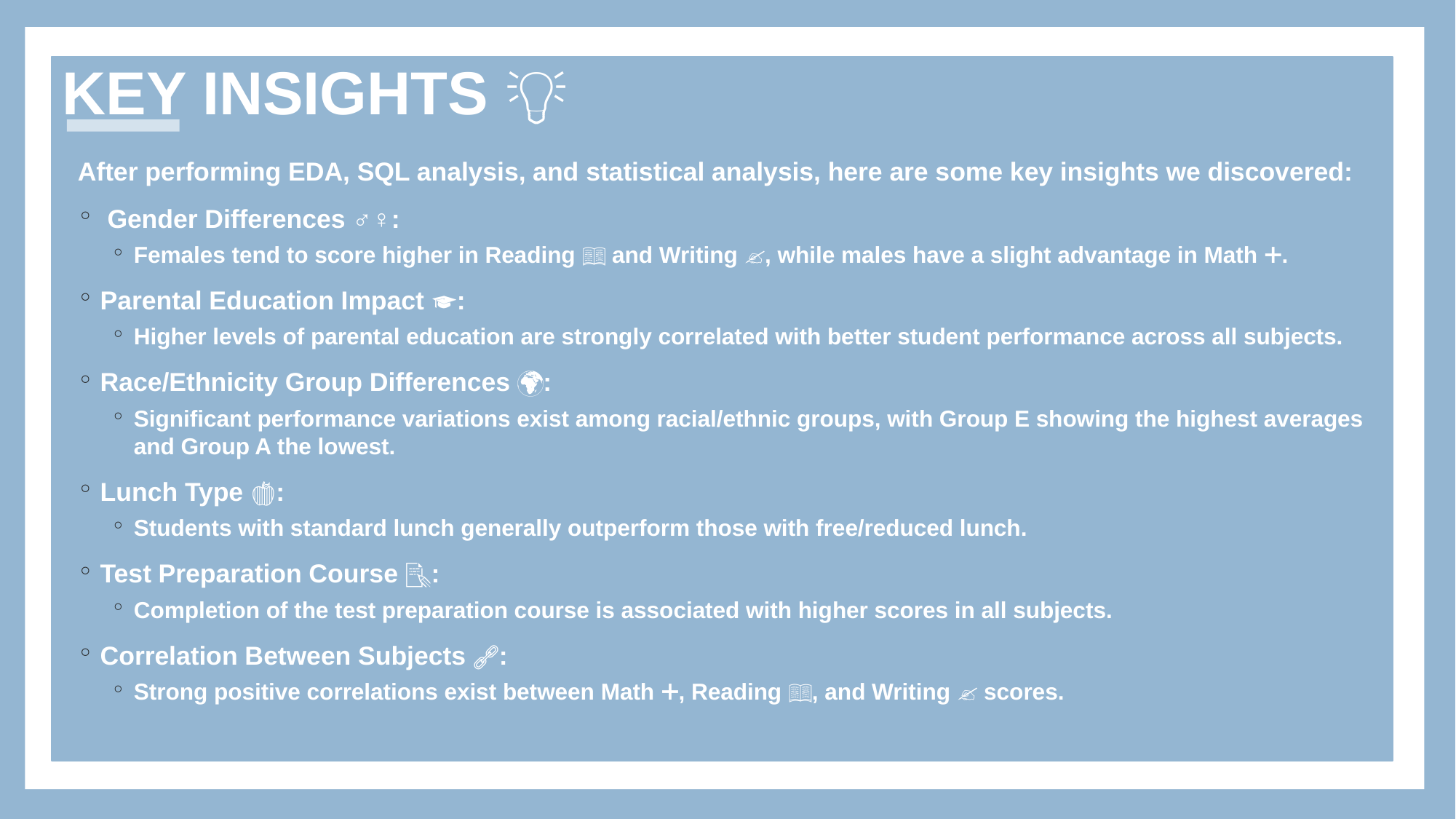

# KEY INSIGHTS 💡

After performing EDA, SQL analysis, and statistical analysis, here are some key insights we discovered:
 Gender Differences ♂️♀️:
Females tend to score higher in Reading 📖 and Writing ✍️, while males have a slight advantage in Math ➕.
Parental Education Impact 🎓:
Higher levels of parental education are strongly correlated with better student performance across all subjects.
Race/Ethnicity Group Differences 🌍:
Significant performance variations exist among racial/ethnic groups, with Group E showing the highest averages and Group A the lowest.
Lunch Type 🍎:
Students with standard lunch generally outperform those with free/reduced lunch.
Test Preparation Course 📝:
Completion of the test preparation course is associated with higher scores in all subjects.
Correlation Between Subjects 🔗:
Strong positive correlations exist between Math ➕, Reading 📖, and Writing ✍️ scores.